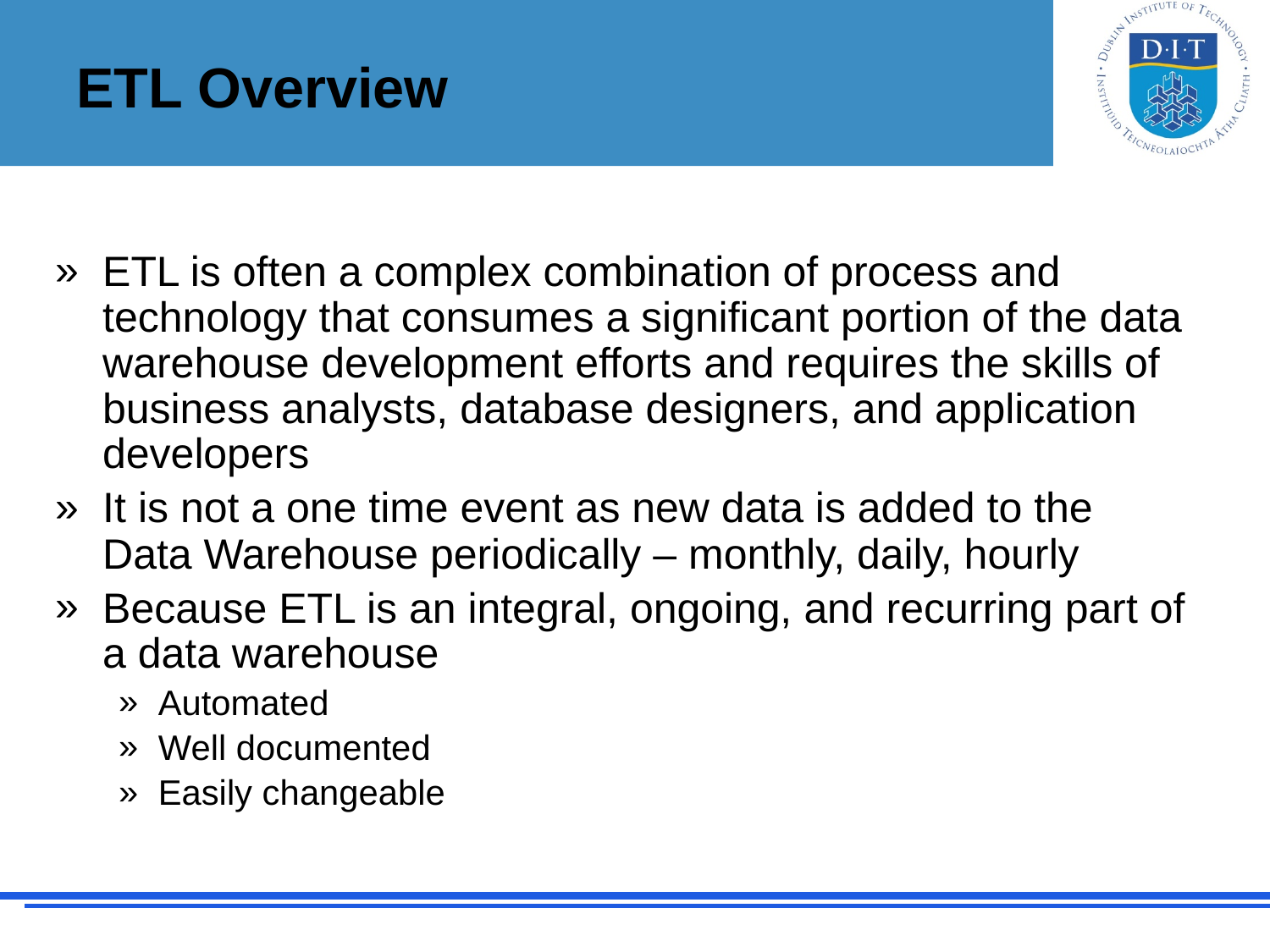

# ETL Overview
ETL is often a complex combination of process and technology that consumes a significant portion of the data warehouse development efforts and requires the skills of business analysts, database designers, and application developers
It is not a one time event as new data is added to the Data Warehouse periodically – monthly, daily, hourly
Because ETL is an integral, ongoing, and recurring part of a data warehouse
Automated
Well documented
Easily changeable